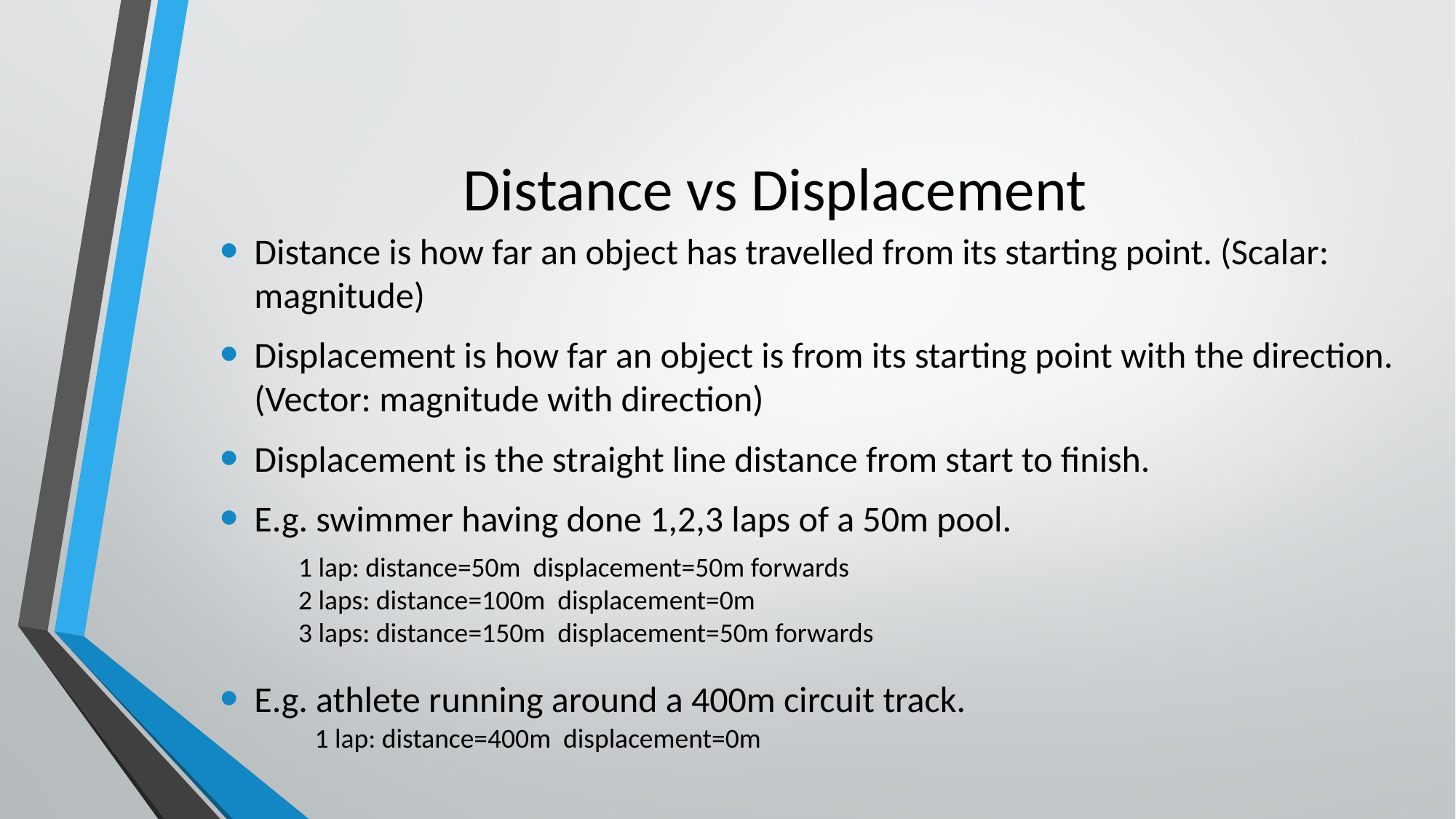

# Distance vs Displacement
Distance is how far an object has travelled from its starting point. (Scalar: magnitude)
Displacement is how far an object is from its starting point with the direction. (Vector: magnitude with direction)
Displacement is the straight line distance from start to finish.
E.g. swimmer having done 1,2,3 laps of a 50m pool.

E.g. athlete running around a 400m circuit track.

1 lap: distance=50m  displacement=50m forwards
2 laps: distance=100m  displacement=0m
3 laps: distance=150m  displacement=50m forwards
1 lap: distance=400m  displacement=0m